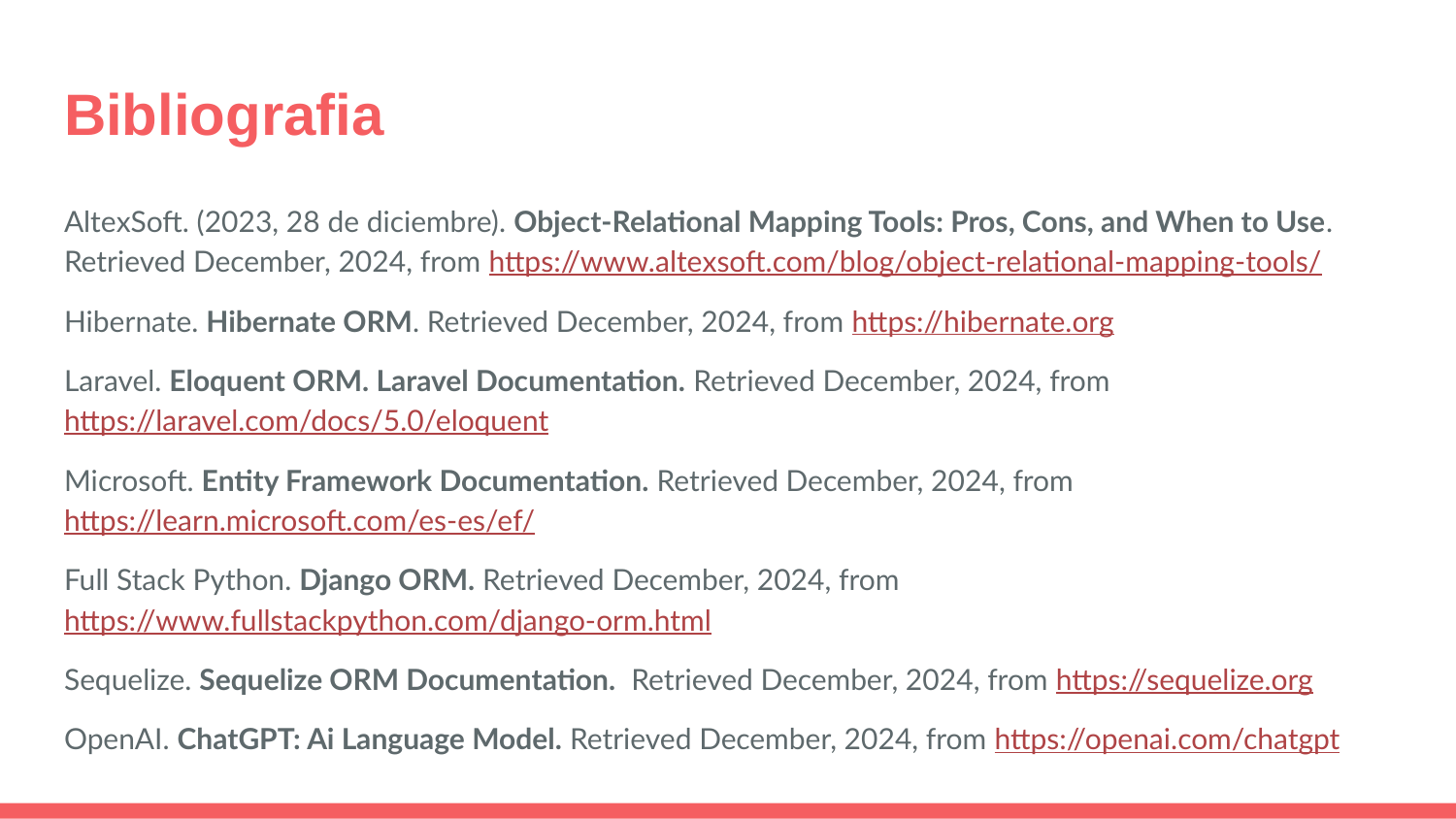

# Bibliografia
AltexSoft. (2023, 28 de diciembre). Object-Relational Mapping Tools: Pros, Cons, and When to Use. Retrieved December, 2024, from https://www.altexsoft.com/blog/object-relational-mapping-tools/
Hibernate. Hibernate ORM. Retrieved December, 2024, from https://hibernate.org
Laravel. Eloquent ORM. Laravel Documentation. Retrieved December, 2024, from https://laravel.com/docs/5.0/eloquent
Microsoft. Entity Framework Documentation. Retrieved December, 2024, from https://learn.microsoft.com/es-es/ef/
Full Stack Python. Django ORM. Retrieved December, 2024, from https://www.fullstackpython.com/django-orm.html
Sequelize. Sequelize ORM Documentation.  Retrieved December, 2024, from https://sequelize.org
OpenAI. ChatGPT: Ai Language Model. Retrieved December, 2024, from https://openai.com/chatgpt